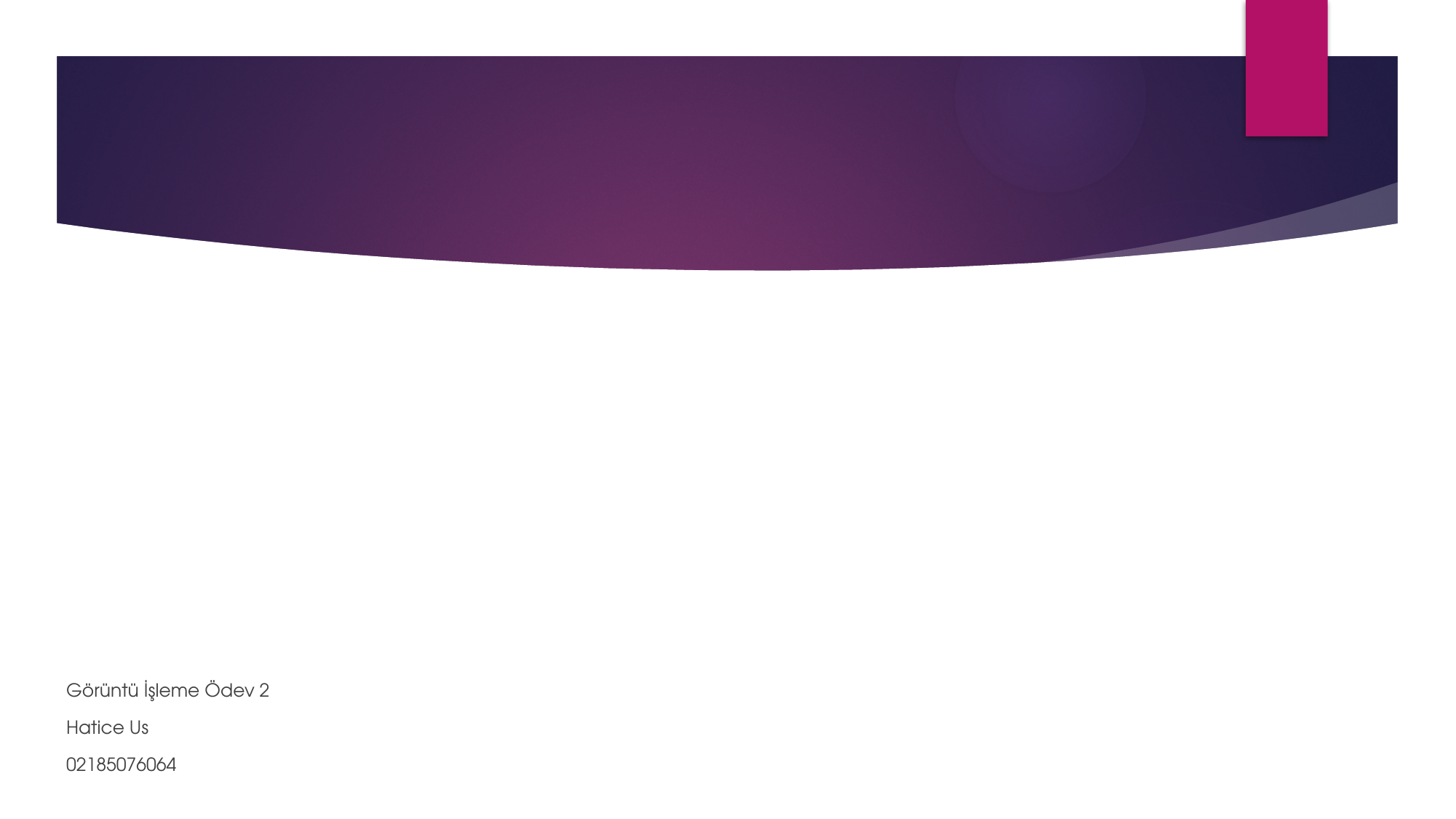

Görüntü İşleme Ödev 2
Hatice Us
02185076064